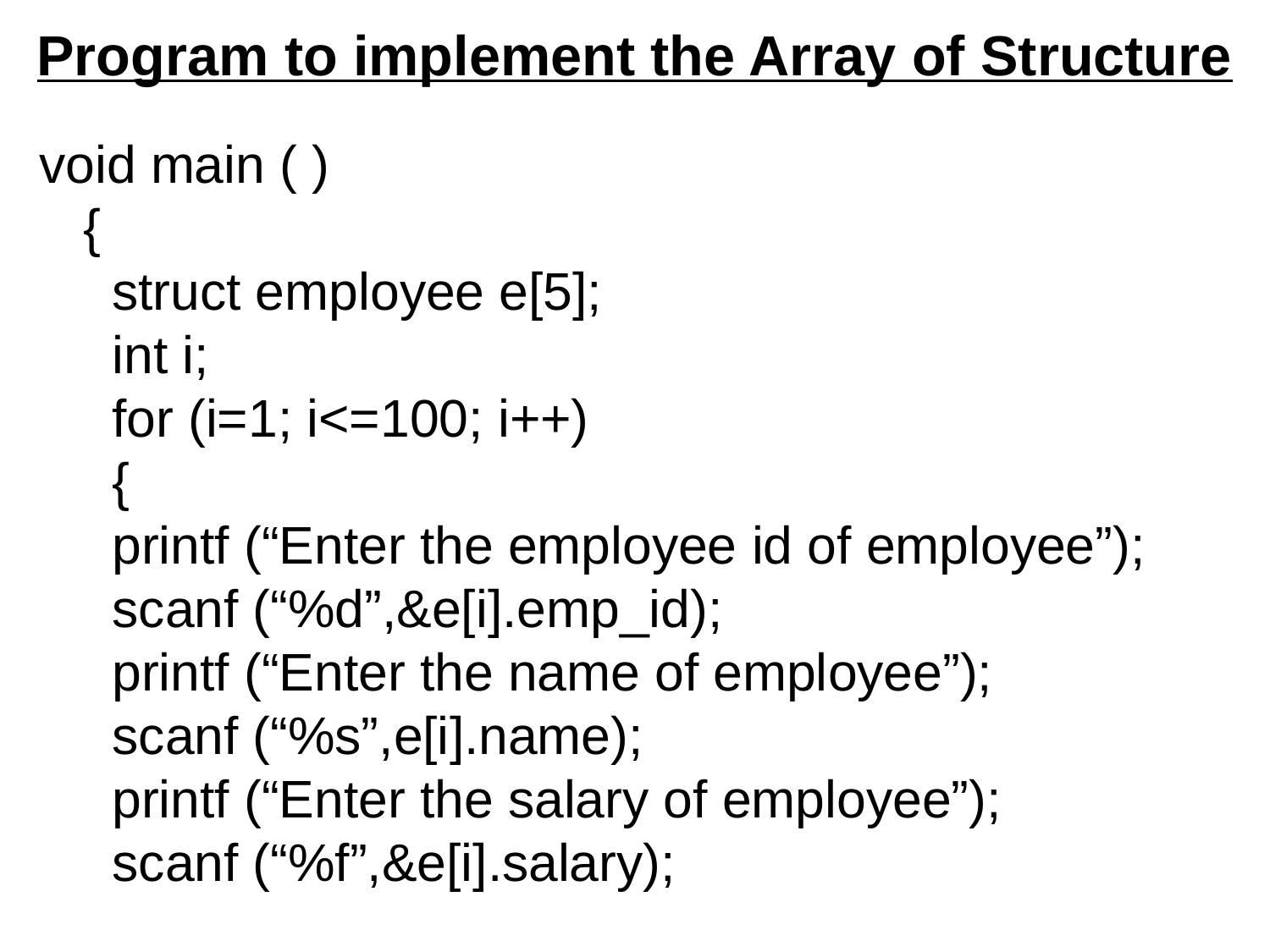

Program to implement the Array of Structure

void main ( )
   {
     struct employee e[5];
     int i;
     for (i=1; i<=100; i++)
     {
     printf (“Enter the employee id of employee”);
     scanf (“%d”,&e[i].emp_id);
     printf (“Enter the name of employee”);
     scanf (“%s”,e[i].name);
     printf (“Enter the salary of employee”);
     scanf (“%f”,&e[i].salary);